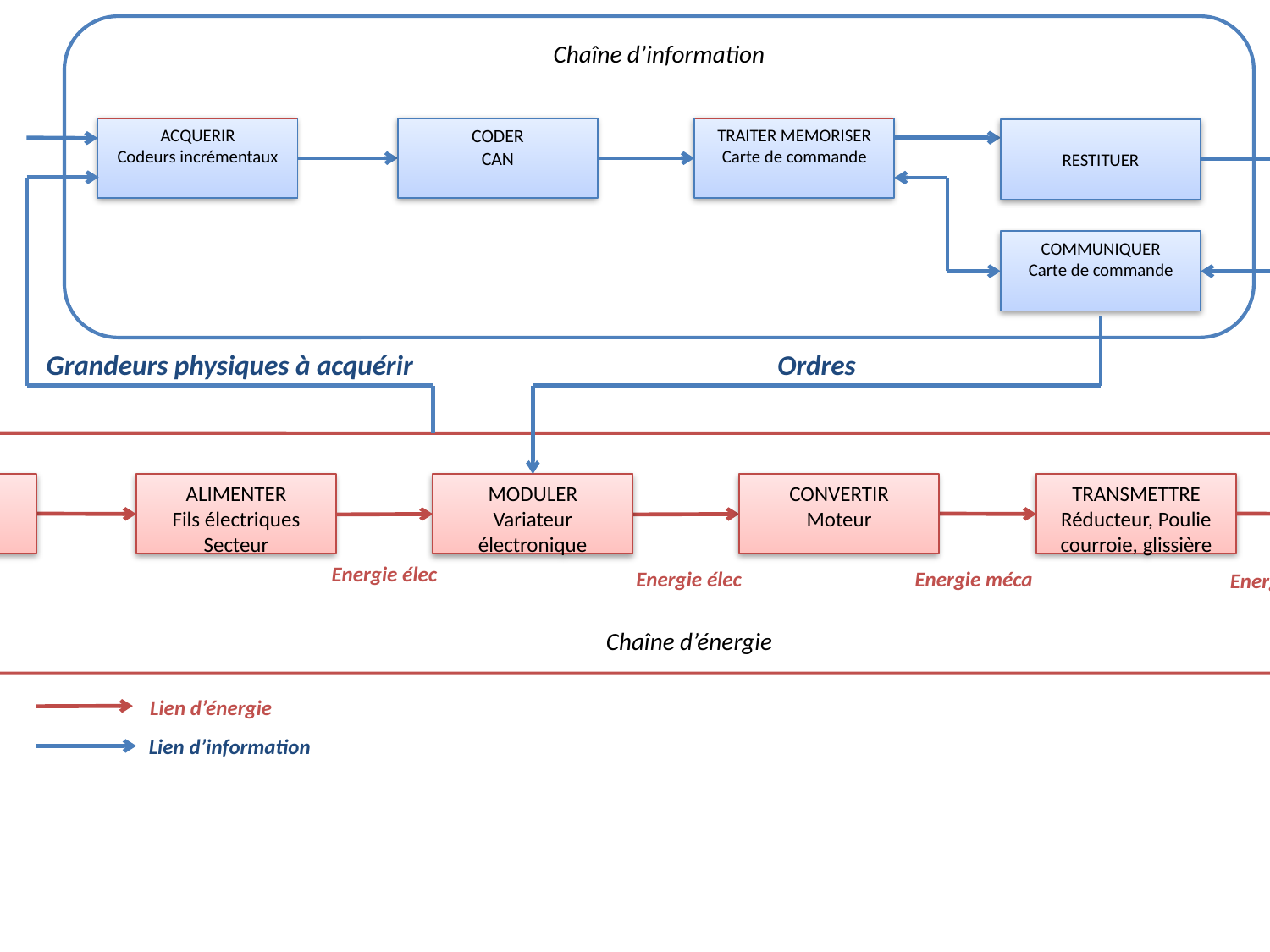

Chaîne d’information
ACQUERIR
Codeurs incrémentaux
CODER
CAN
TRAITER MEMORISER
Carte de commande
RESTITUER
COMMUNIQUER
Carte de commande
Consignes de l’utilisateur
Informations destinées  l’utilisateur
Informations issues et venant de l’extérieur
Ordres
Grandeurs physiques à acquérir
Support non déplacé
Chaîne d’énergie
Energie d’entrée
STOCKER

ALIMENTER
Fils électriques
Secteur
MODULER
Variateur électronique
CONVERTIR
Moteur
TRANSMETTRE
Réducteur, Poulie courroie, glissière
AGIR
Déplacer l’ensemble 1
Energies de sortie
Energie élec
Energie élec
Energie méca
Energie méca
Support déplacé
Lien d’énergie
Lien d’information